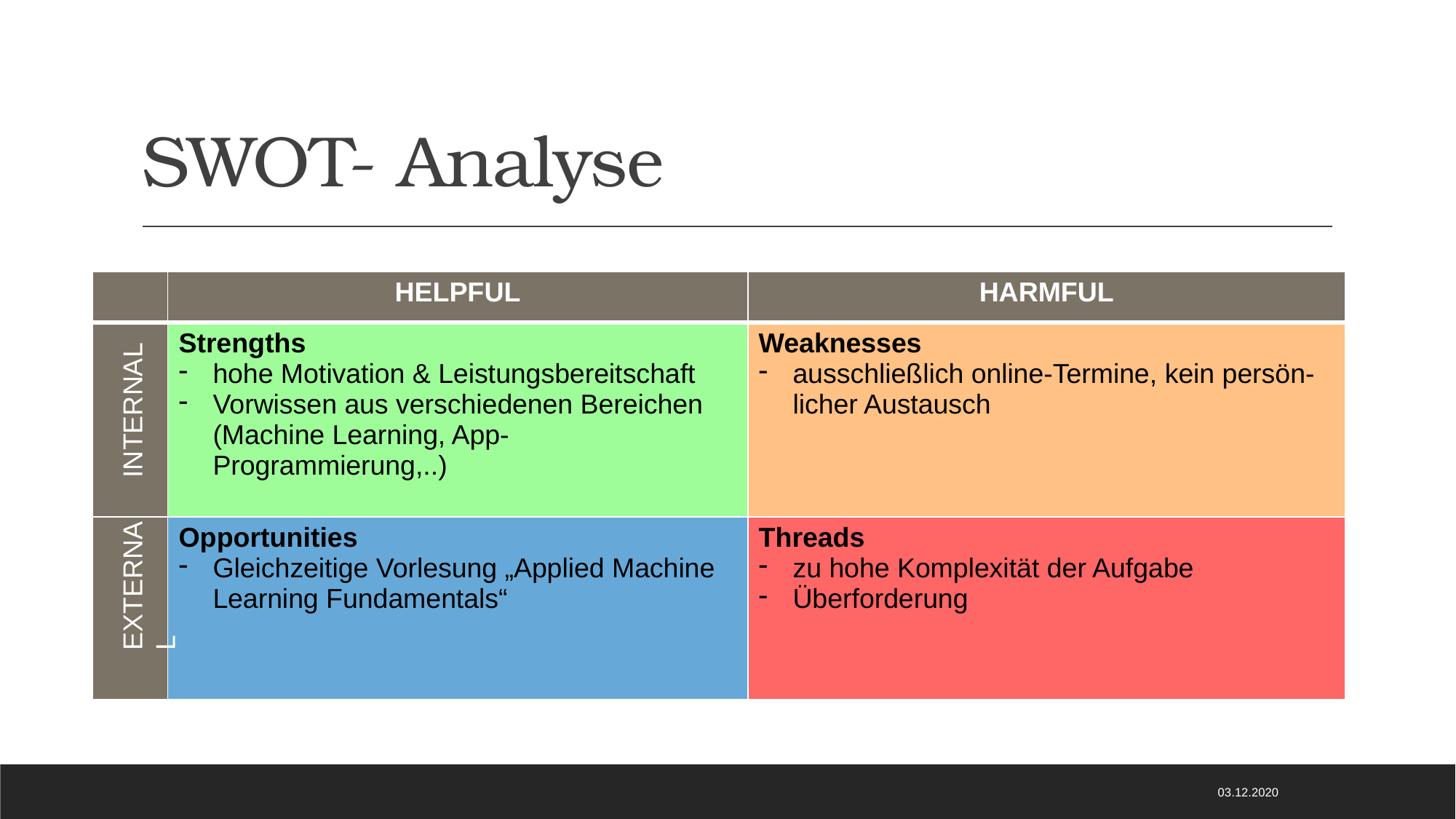

# SWOT- Analyse
|  | HELPFUL | HARMFUL |
| --- | --- | --- |
|  | Strengths hohe Motivation & Leistungsbereitschaft Vorwissen aus verschiedenen Bereichen (Machine Learning, App-Programmierung,..) | Weaknesses ausschließlich online-Termine, kein persön-licher Austausch |
|  | Opportunities Gleichzeitige Vorlesung „Applied Machine Learning Fundamentals“ | Threads zu hohe Komplexität der Aufgabe Überforderung |
INTERNAL
EXTERNAL
03.12.2020